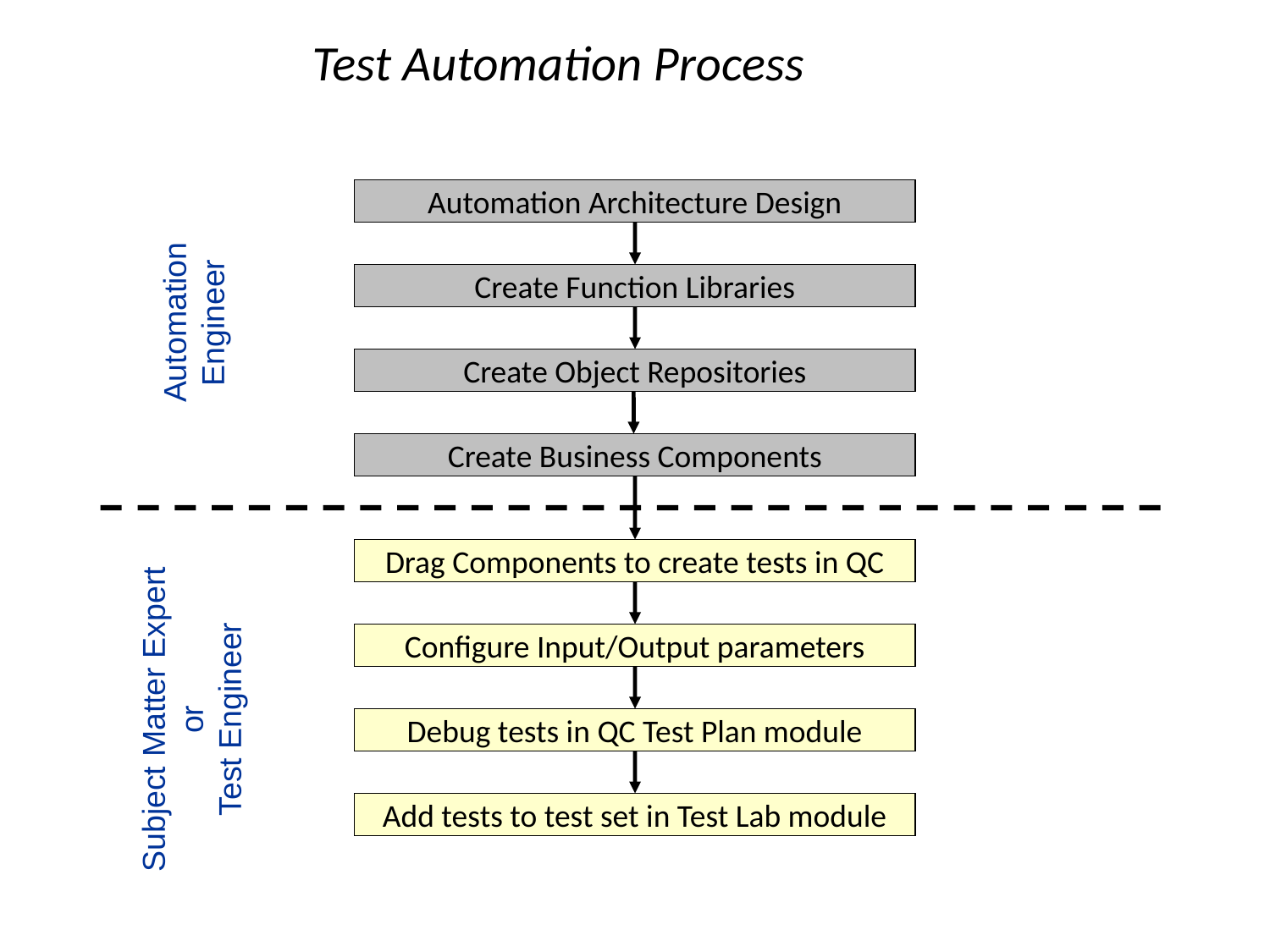

Test Automation Process
Automation Architecture Design

Create Function Libraries
Automation
Engineer

Create Object Repositories

Create Business Components

Drag Components to create tests in QC

Configure Input/Output parameters
Subject Matter Expert
or
Test Engineer

Debug tests in QC Test Plan module

Add tests to test set in Test Lab module